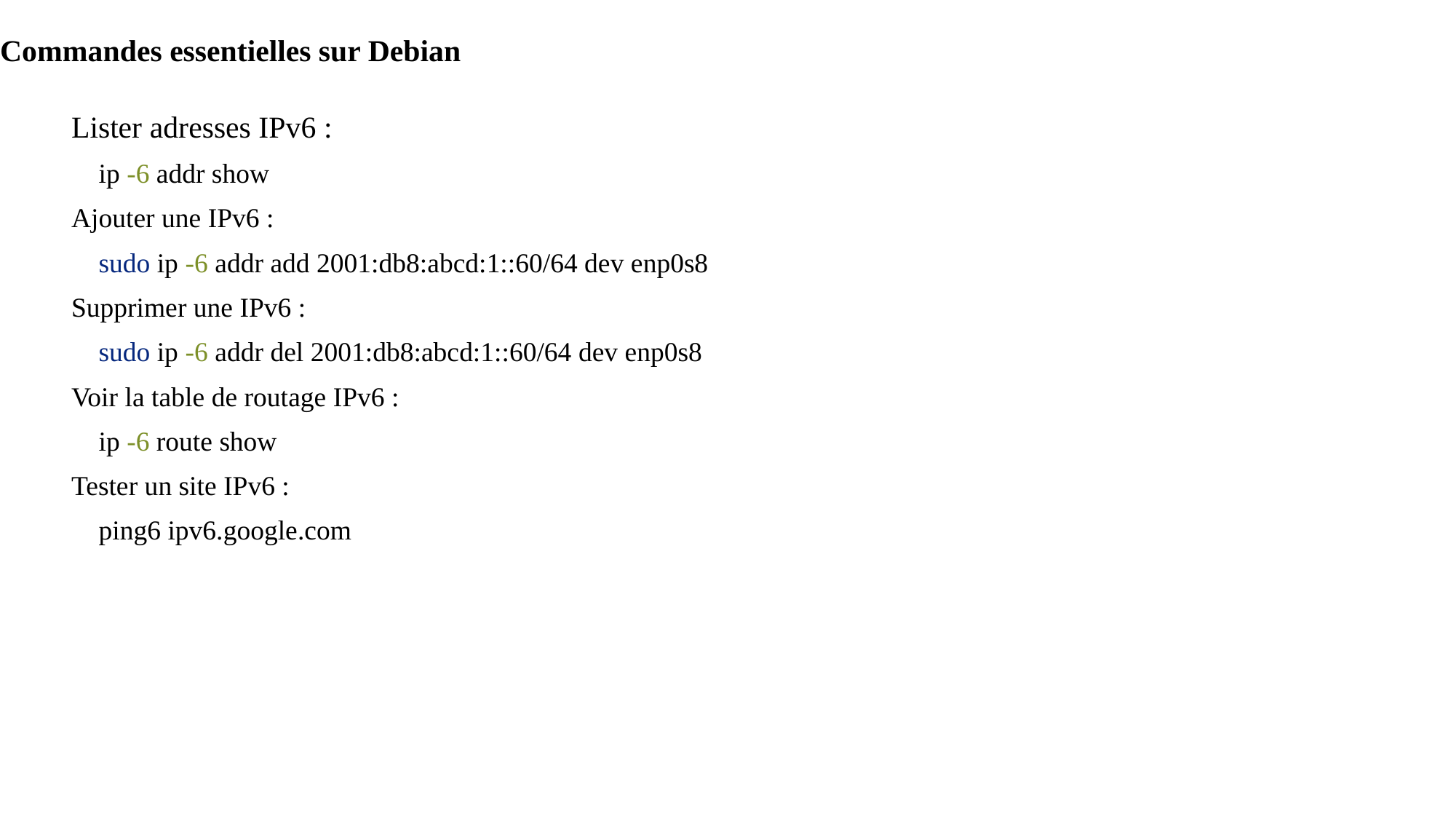

# Commandes essentielles sur Debian
Lister adresses IPv6 :
ip -6 addr show
Ajouter une IPv6 :
sudo ip -6 addr add 2001:db8:abcd:1::60/64 dev enp0s8
Supprimer une IPv6 :
sudo ip -6 addr del 2001:db8:abcd:1::60/64 dev enp0s8
Voir la table de routage IPv6 :
ip -6 route show
Tester un site IPv6 :
ping6 ipv6.google.com